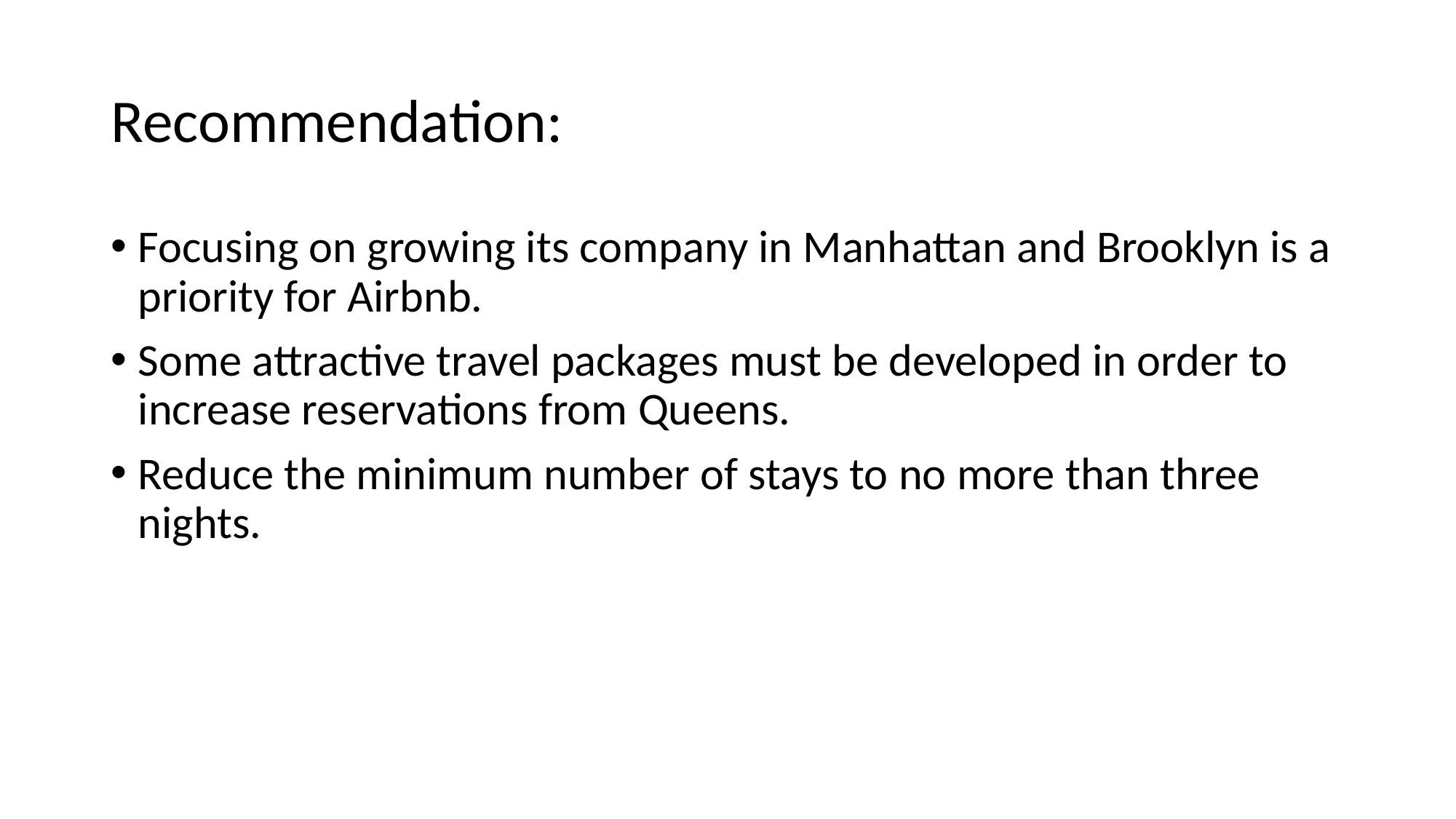

# Recommendation:
Focusing on growing its company in Manhattan and Brooklyn is a priority for Airbnb.
Some attractive travel packages must be developed in order to increase reservations from Queens.
Reduce the minimum number of stays to no more than three nights.